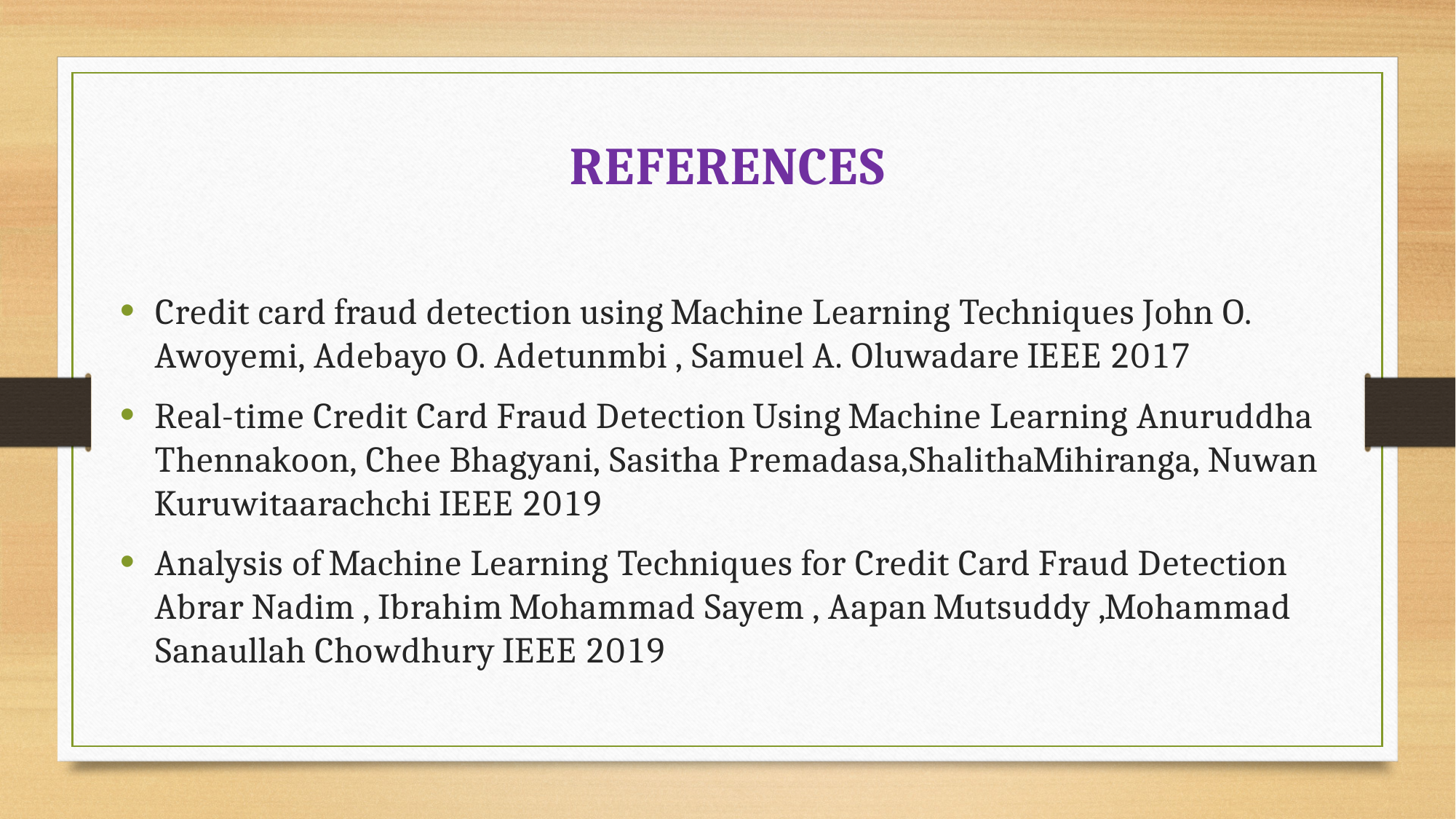

# REFERENCES
Credit card fraud detection using Machine Learning Techniques John O. Awoyemi, Adebayo O. Adetunmbi , Samuel A. Oluwadare IEEE 2017
Real-time Credit Card Fraud Detection Using Machine Learning Anuruddha Thennakoon, Chee Bhagyani, Sasitha Premadasa,ShalithaMihiranga, Nuwan Kuruwitaarachchi IEEE 2019
Analysis of Machine Learning Techniques for Credit Card Fraud Detection Abrar Nadim , Ibrahim Mohammad Sayem , Aapan Mutsuddy ,Mohammad Sanaullah Chowdhury IEEE 2019